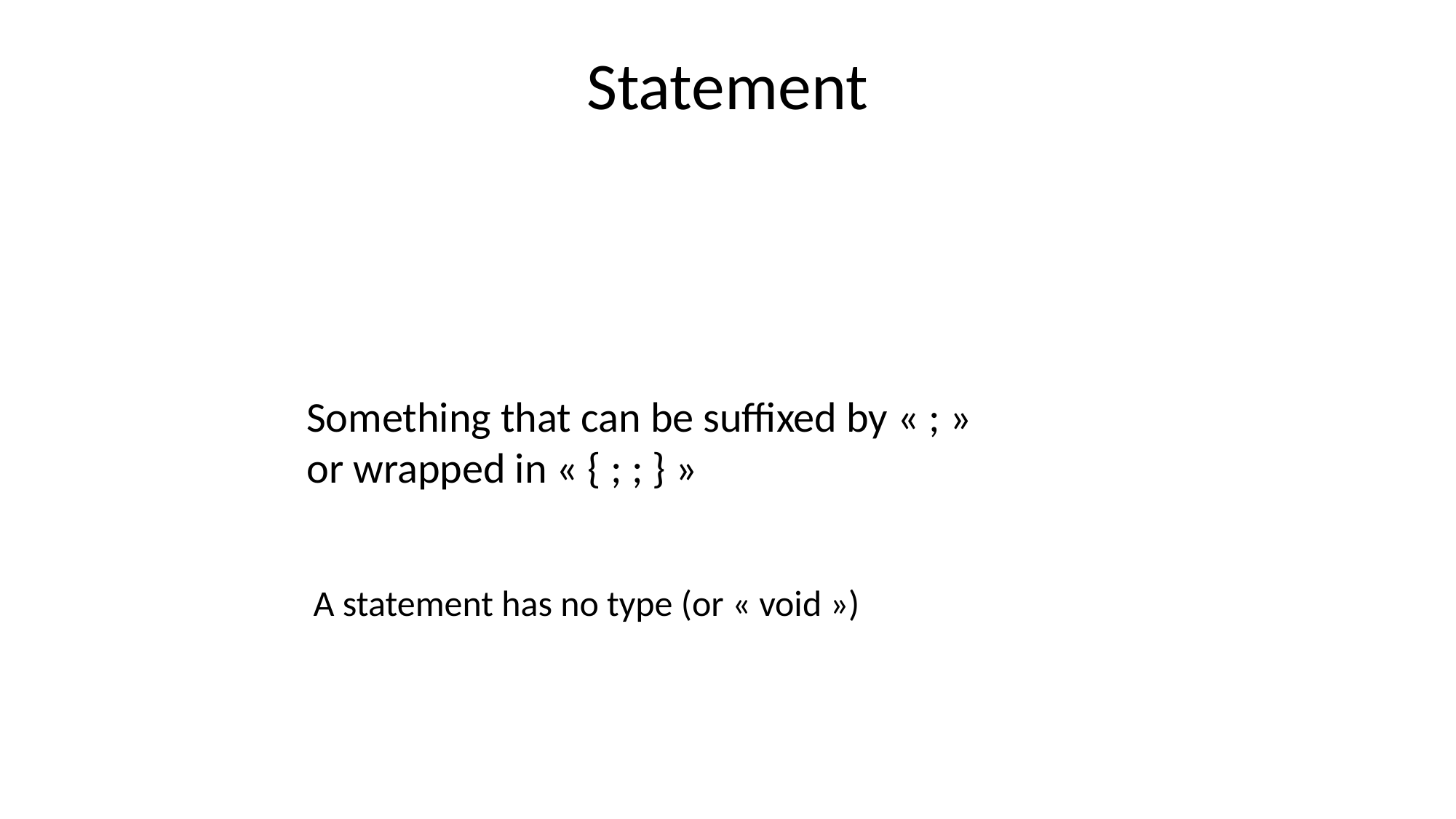

# Statement
Something that can be suffixed by « ; »
or wrapped in « { ; ; } »
A statement has no type (or « void »)